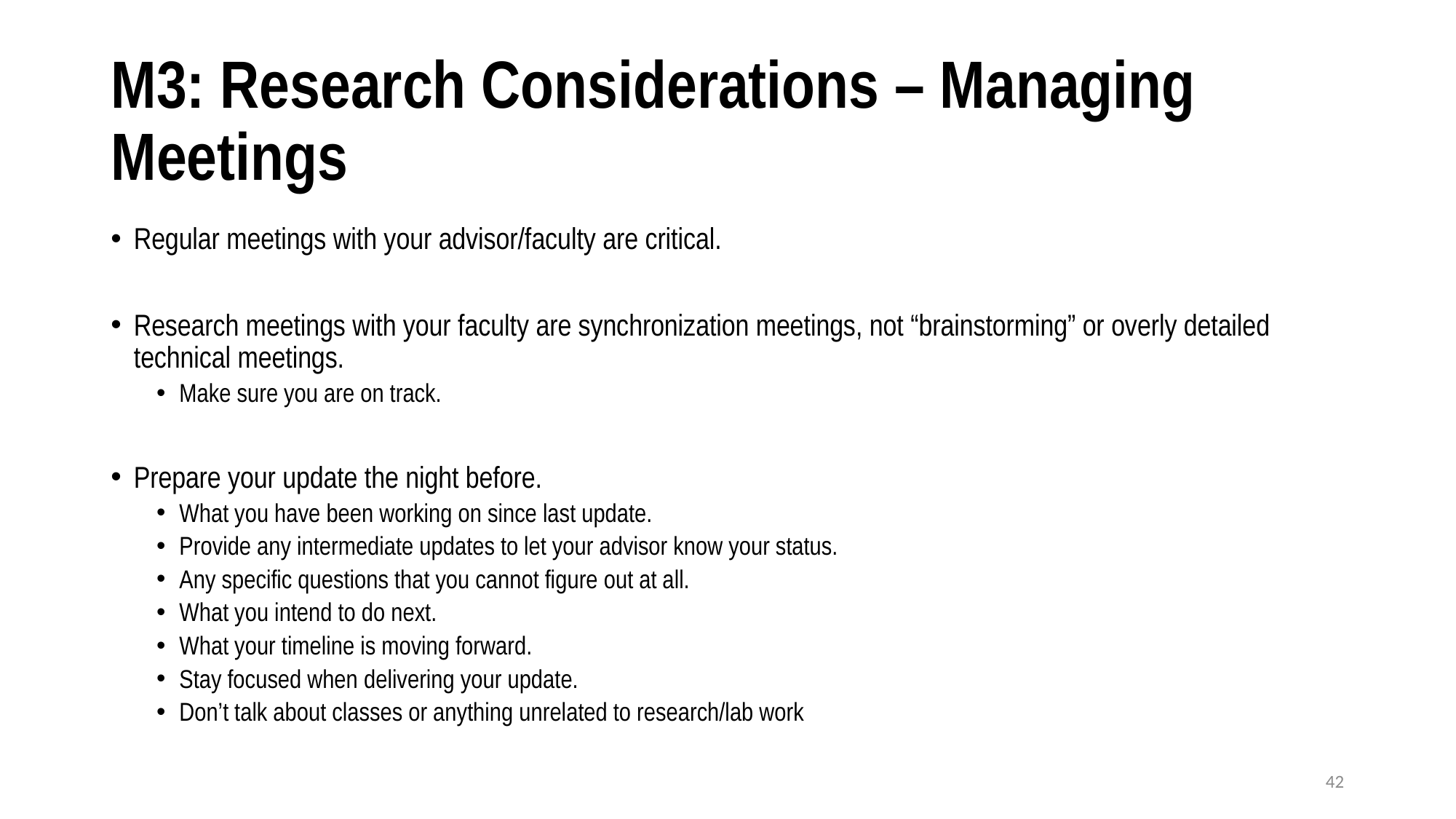

# M3: Research Considerations – Managing Meetings
Regular meetings with your advisor/faculty are critical.

Research meetings with your faculty are synchronization meetings, not “brainstorming” or overly detailed technical meetings.
Make sure you are on track.

Prepare your update the night before.
What you have been working on since last update.
Provide any intermediate updates to let your advisor know your status.
Any specific questions that you cannot figure out at all.
What you intend to do next.
What your timeline is moving forward.
Stay focused when delivering your update.
Don’t talk about classes or anything unrelated to research/lab work

42